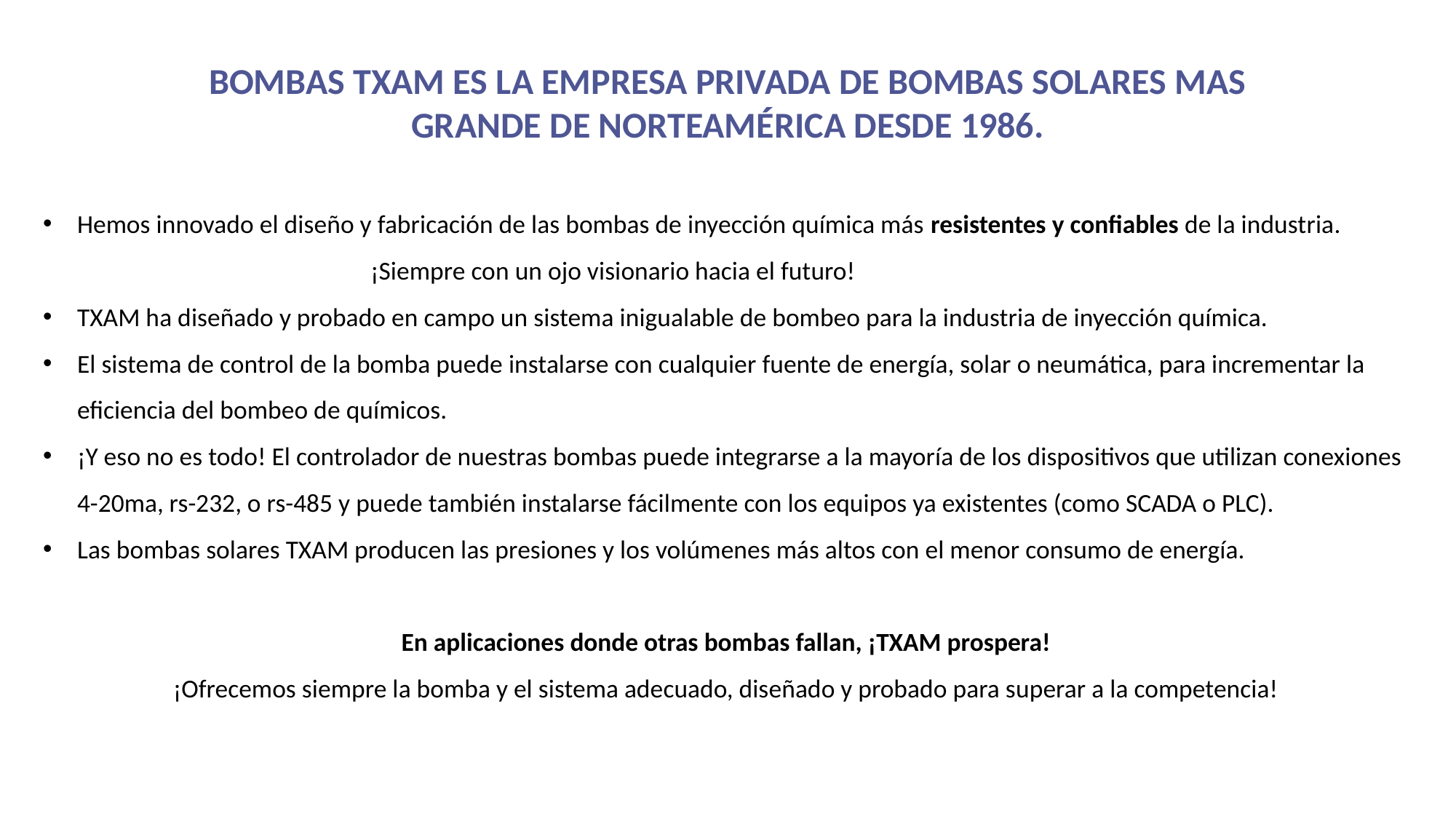

BOMBAS TXAM ES LA EMPRESA PRIVADA DE BOMBAS SOLARES MAS GRANDE DE NORTEAMÉRICA DESDE 1986.
Hemos innovado el diseño y fabricación de las bombas de inyección química más resistentes y confiables de la industria.
  			¡Siempre con un ojo visionario hacia el futuro!
TXAM ha diseñado y probado en campo un sistema inigualable de bombeo para la industria de inyección química.
El sistema de control de la bomba puede instalarse con cualquier fuente de energía, solar o neumática, para incrementar la eficiencia del bombeo de químicos.
¡Y eso no es todo! El controlador de nuestras bombas puede integrarse a la mayoría de los dispositivos que utilizan conexiones 4-20ma, rs-232, o rs-485 y puede también instalarse fácilmente con los equipos ya existentes (como SCADA o PLC).
Las bombas solares TXAM producen las presiones y los volúmenes más altos con el menor consumo de energía.

En aplicaciones donde otras bombas fallan, ¡TXAM prospera!
¡Ofrecemos siempre la bomba y el sistema adecuado, diseñado y probado para superar a la competencia!